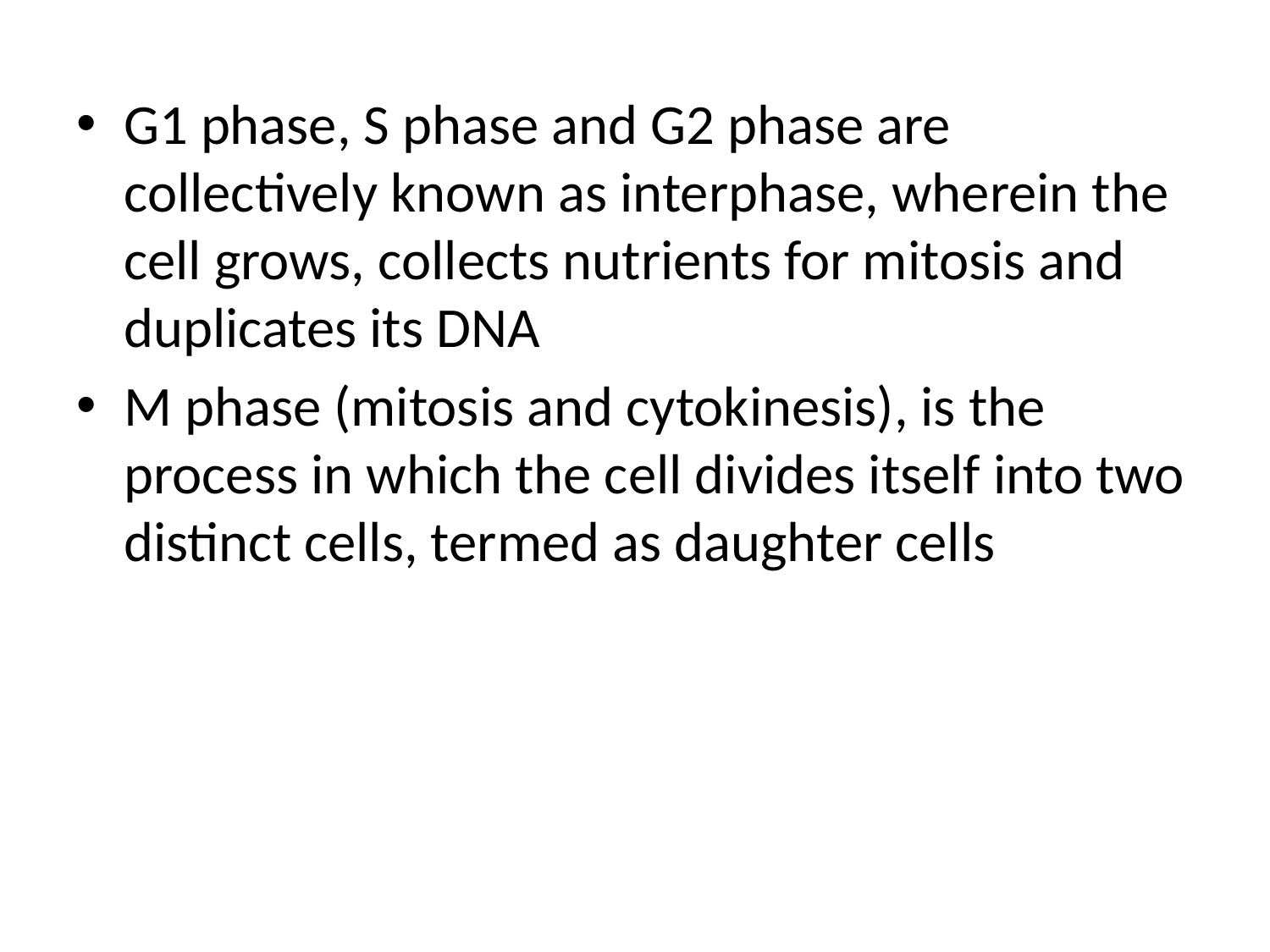

G1 phase, S phase and G2 phase are collectively known as interphase, wherein the cell grows, collects nutrients for mitosis and duplicates its DNA
M phase (mitosis and cytokinesis), is the process in which the cell divides itself into two distinct cells, termed as daughter cells